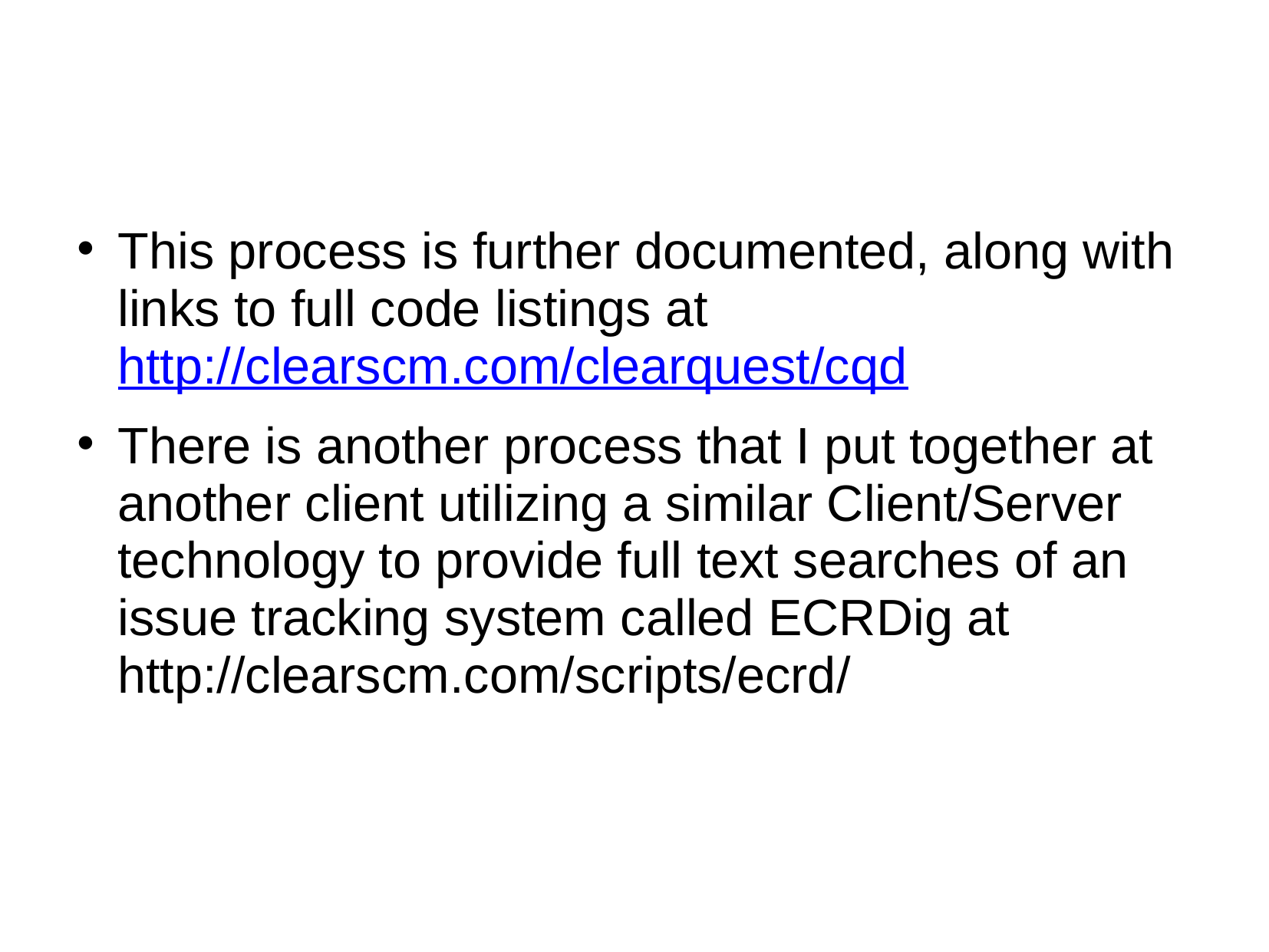

Further reading
This process is further documented, along with links to full code listings at http://clearscm.com/clearquest/cqd
There is another process that I put together at another client utilizing a similar Client/Server technology to provide full text searches of an issue tracking system called ECRDig at http://clearscm.com/scripts/ecrd/